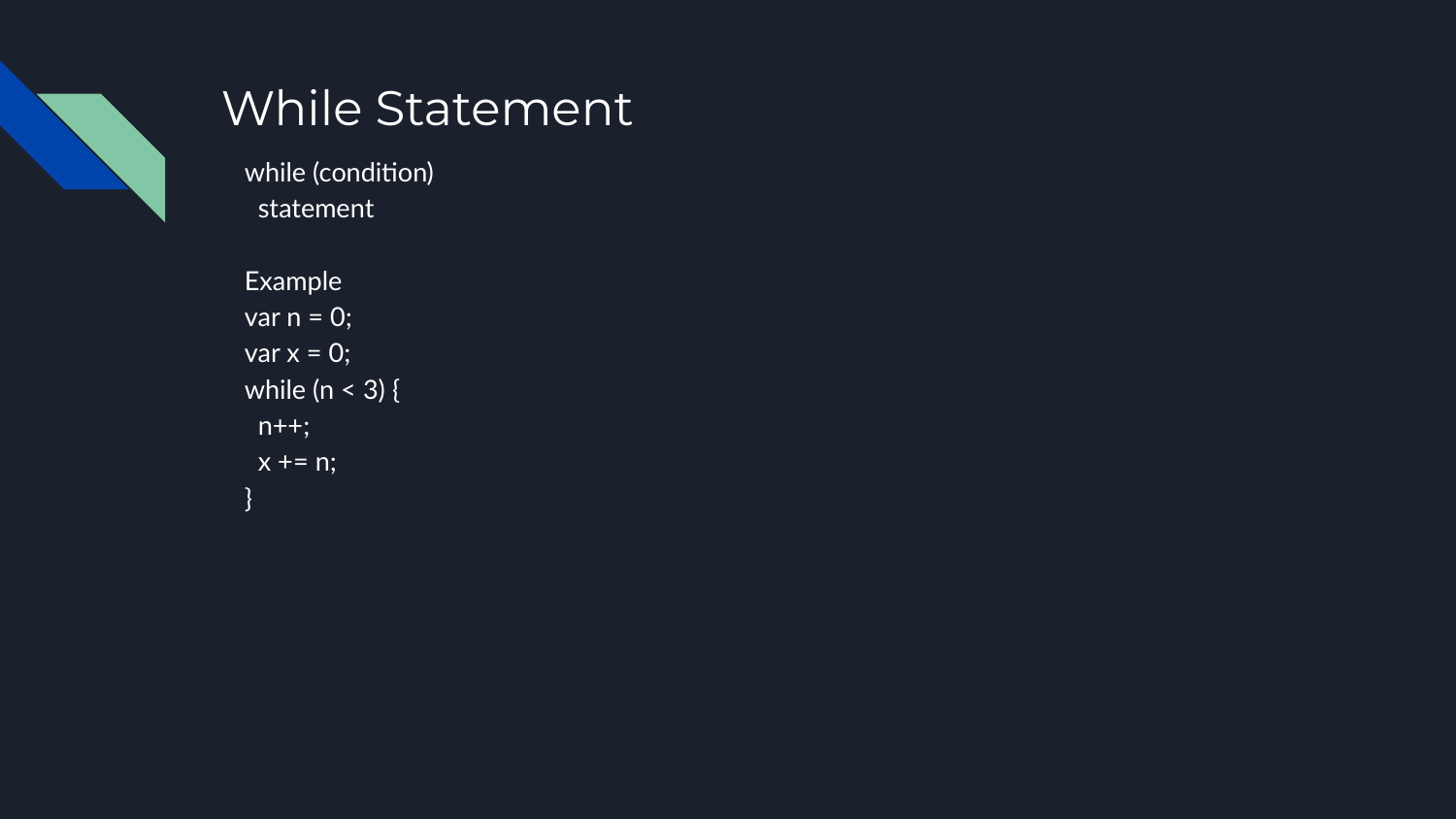

# While Statement
while (condition)
  statement

Example
var n = 0;
var x = 0;
while (n < 3) {
  n++;
  x += n;
}